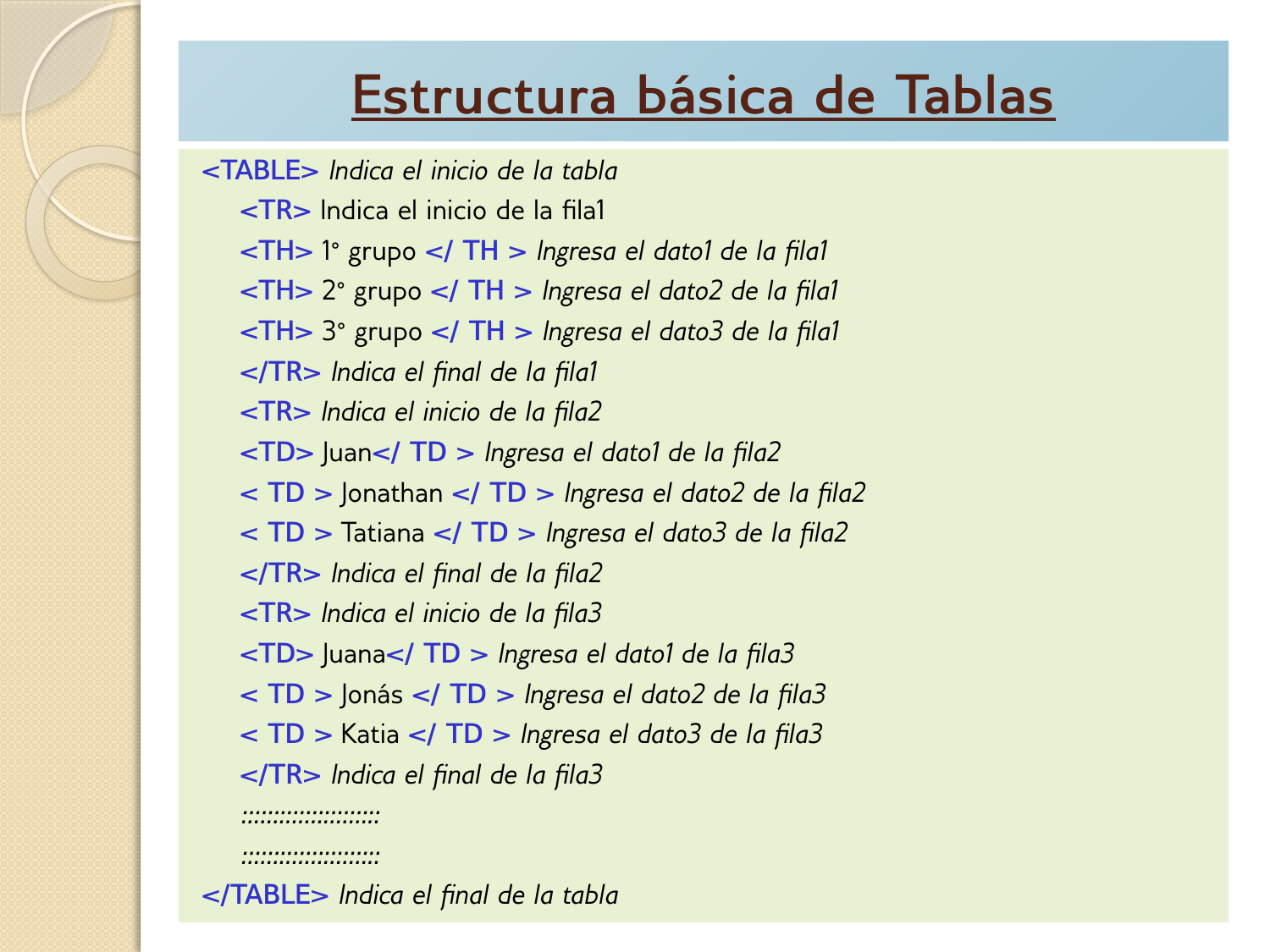

# Estructura básica de Tablas
<TABLE> Indica el inicio de la tabla
	<TR> Indica el inicio de la fila1
		<TH> 1° grupo </ TH > Ingresa el dato1 de la fila1
		<TH> 2° grupo </ TH > Ingresa el dato2 de la fila1
		<TH> 3° grupo </ TH > Ingresa el dato3 de la fila1
	</TR> Indica el final de la fila1
	<TR> Indica el inicio de la fila2
		<TD> Juan</ TD > Ingresa el dato1 de la fila2
		< TD > Jonathan </ TD > Ingresa el dato2 de la fila2
		< TD > Tatiana </ TD > Ingresa el dato3 de la fila2
	</TR> Indica el final de la fila2
	<TR> Indica el inicio de la fila3
		<TD> Juana</ TD > Ingresa el dato1 de la fila3
		< TD > Jonás </ TD > Ingresa el dato2 de la fila3
		< TD > Katia </ TD > Ingresa el dato3 de la fila3
	</TR> Indica el final de la fila3
	::::::::::::::::::::::
	::::::::::::::::::::::
</TABLE> Indica el final de la tabla